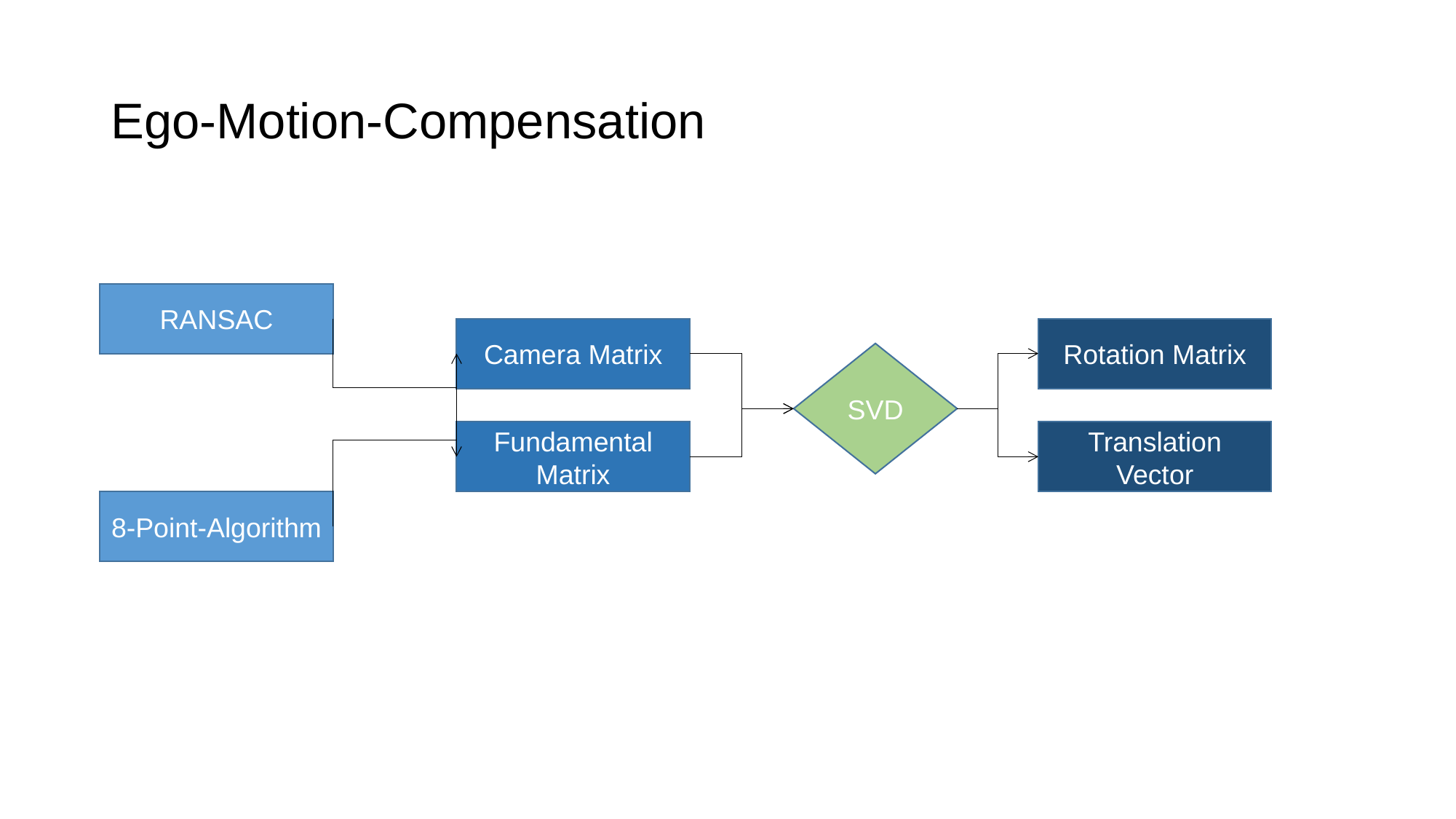

# Ego-Motion-Compensation
RANSAC
Camera Matrix
Rotation Matrix
SVD
Translation Vector
Fundamental Matrix
8-Point-Algorithm